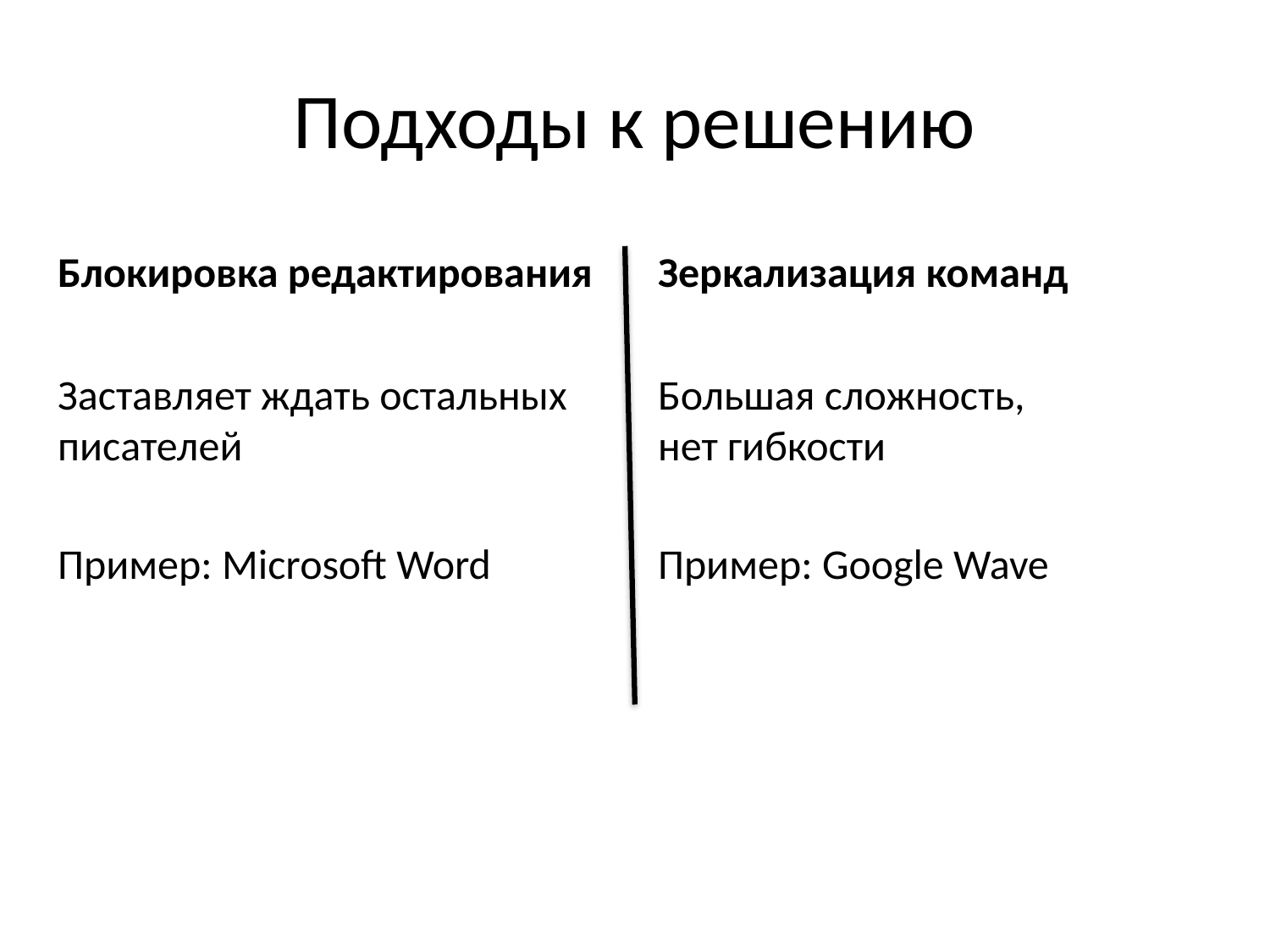

# Подходы к решению
Зеркализация команд
Блокировка редактирования

Заставляет ждать остальных писателей

Пример: Microsoft Word

Большая сложность,             нет гибкости

Пример: Google Wave